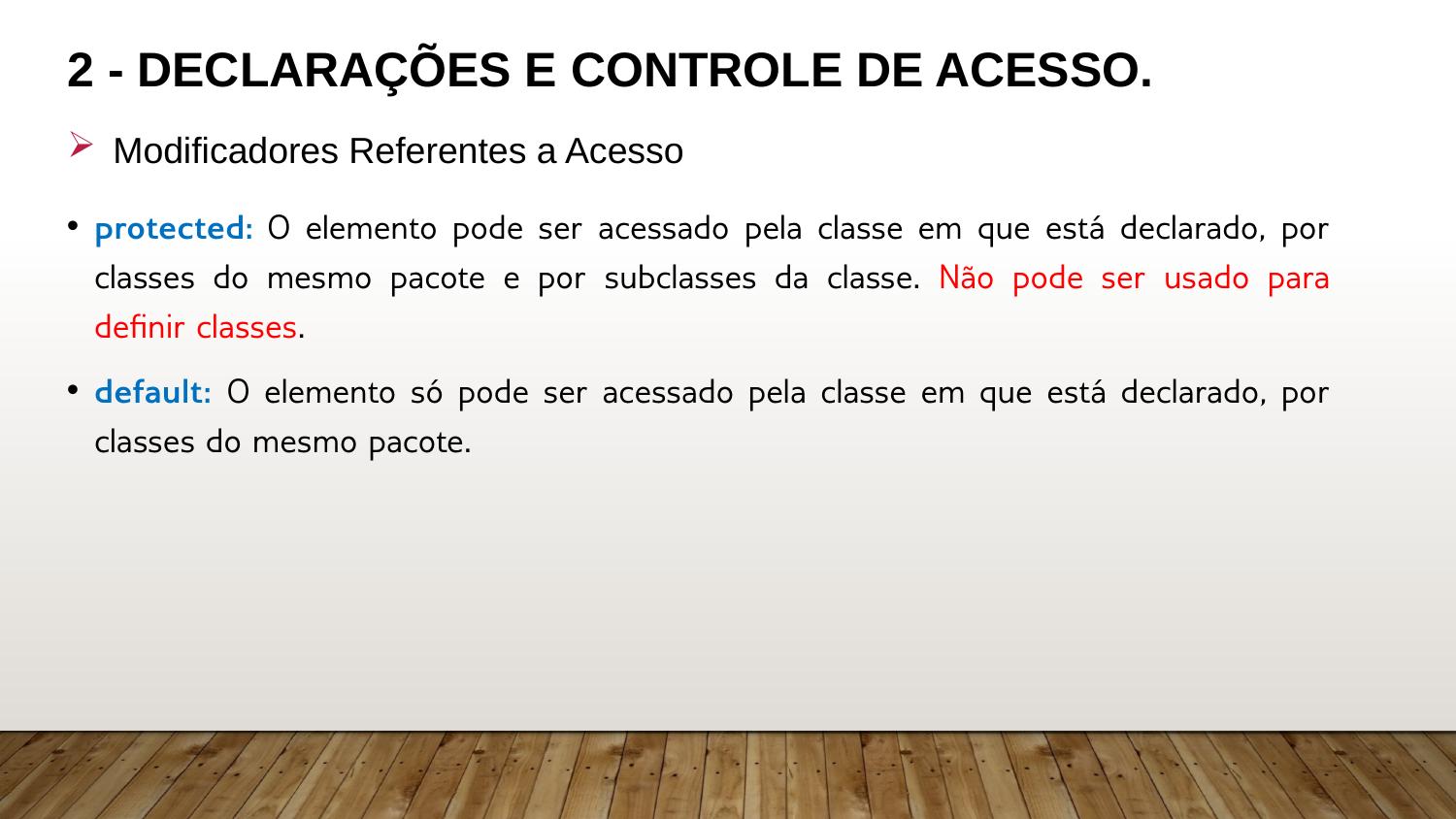

# 2 - Declarações e Controle de Acesso.
Modificadores Referentes a Acesso
protected: O elemento pode ser acessado pela classe em que está declarado, por classes do mesmo pacote e por subclasses da classe. Não pode ser usado para definir classes.
default: O elemento só pode ser acessado pela classe em que está declarado, por classes do mesmo pacote.